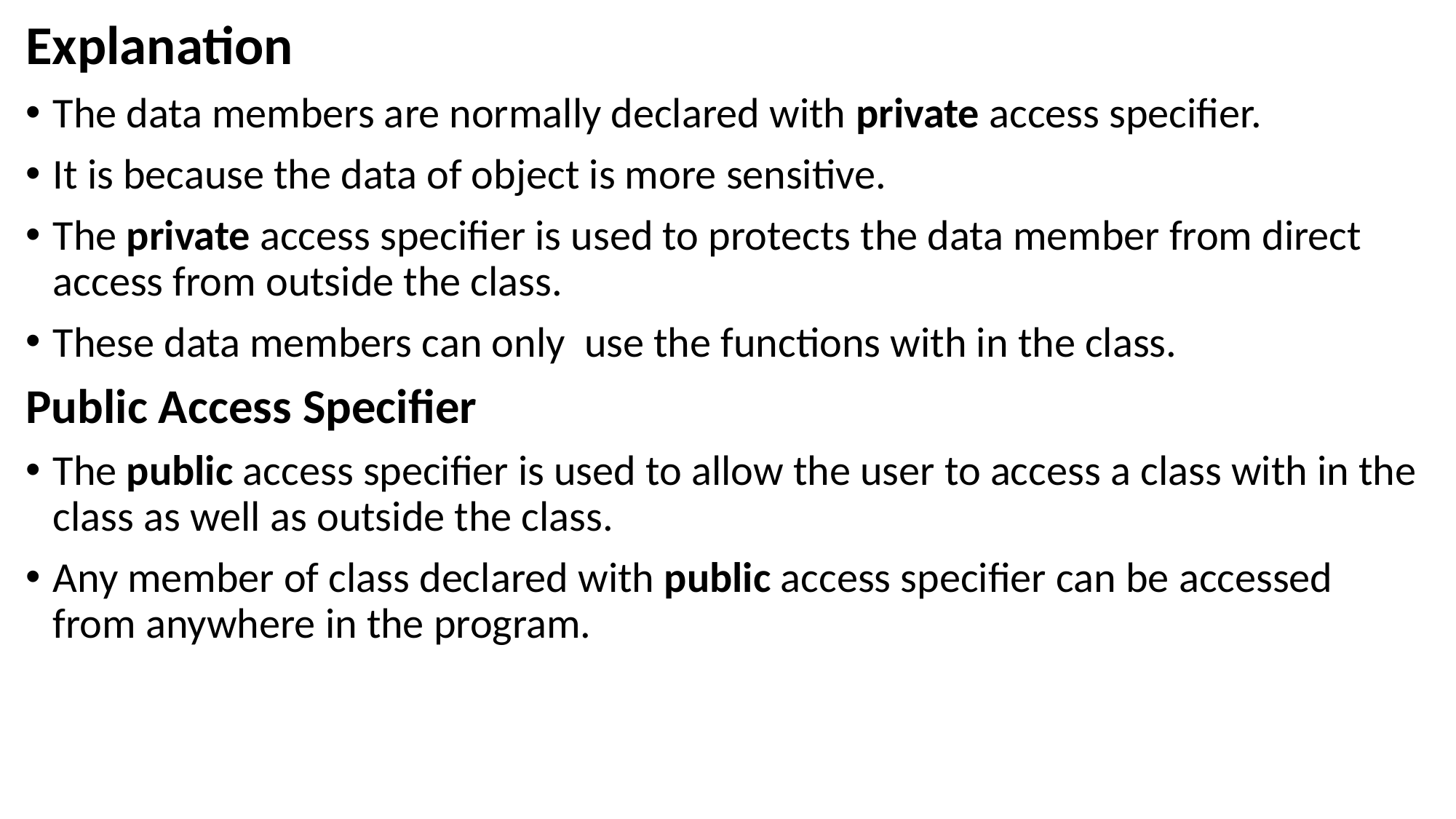

Explanation
The data members are normally declared with private access specifier.
It is because the data of object is more sensitive.
The private access specifier is used to protects the data member from direct access from outside the class.
These data members can only  use the functions with in the class.
Public Access Specifier
The public access specifier is used to allow the user to access a class with in the class as well as outside the class.
Any member of class declared with public access specifier can be accessed from anywhere in the program.